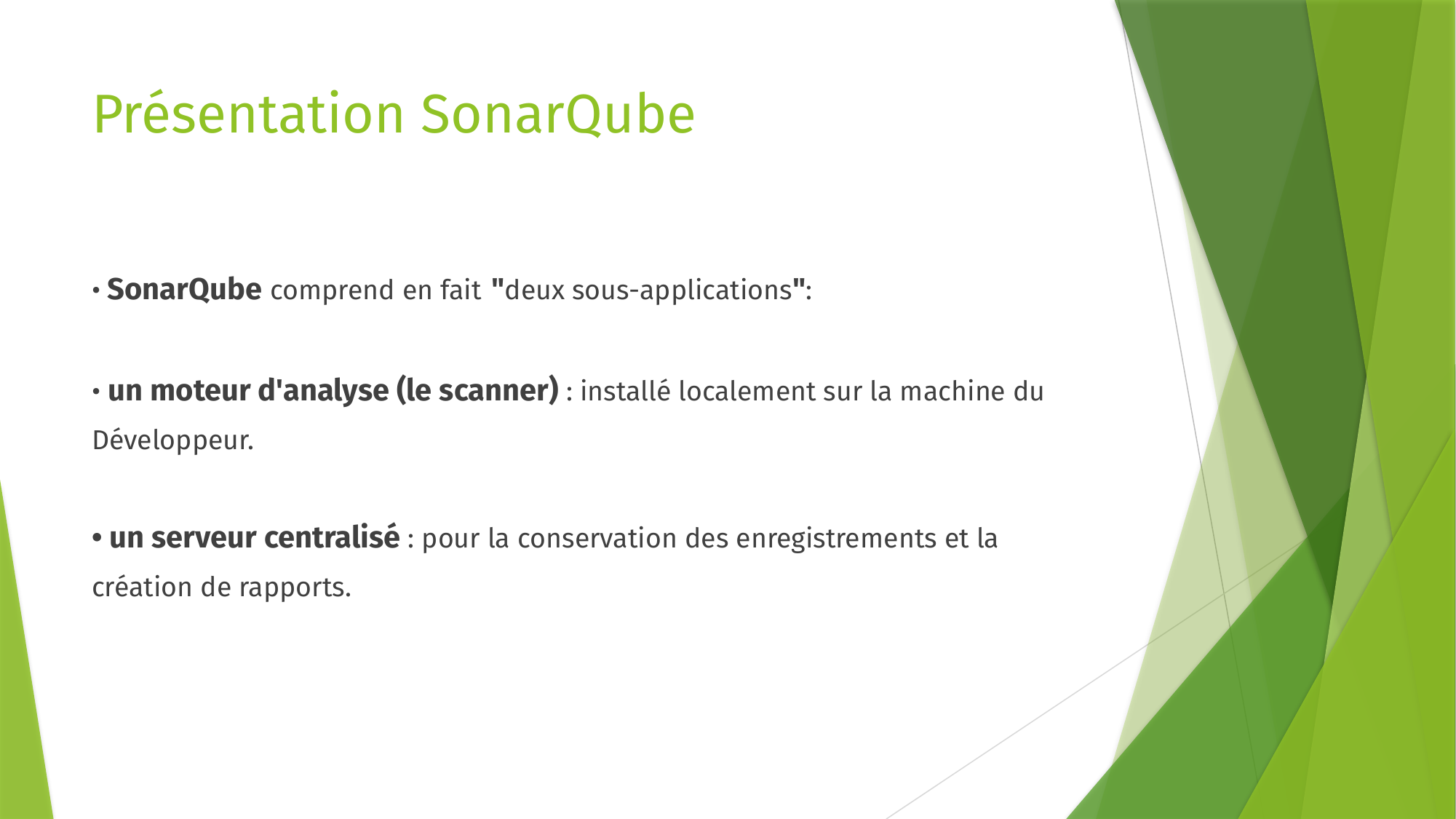

# Présentation SonarQube
• SonarQube comprend en fait "deux sous-applications":

• un moteur d'analyse (le scanner) : installé localement sur la machine du
Développeur.

• un serveur centralisé : pour la conservation des enregistrements et la
création de rapports.